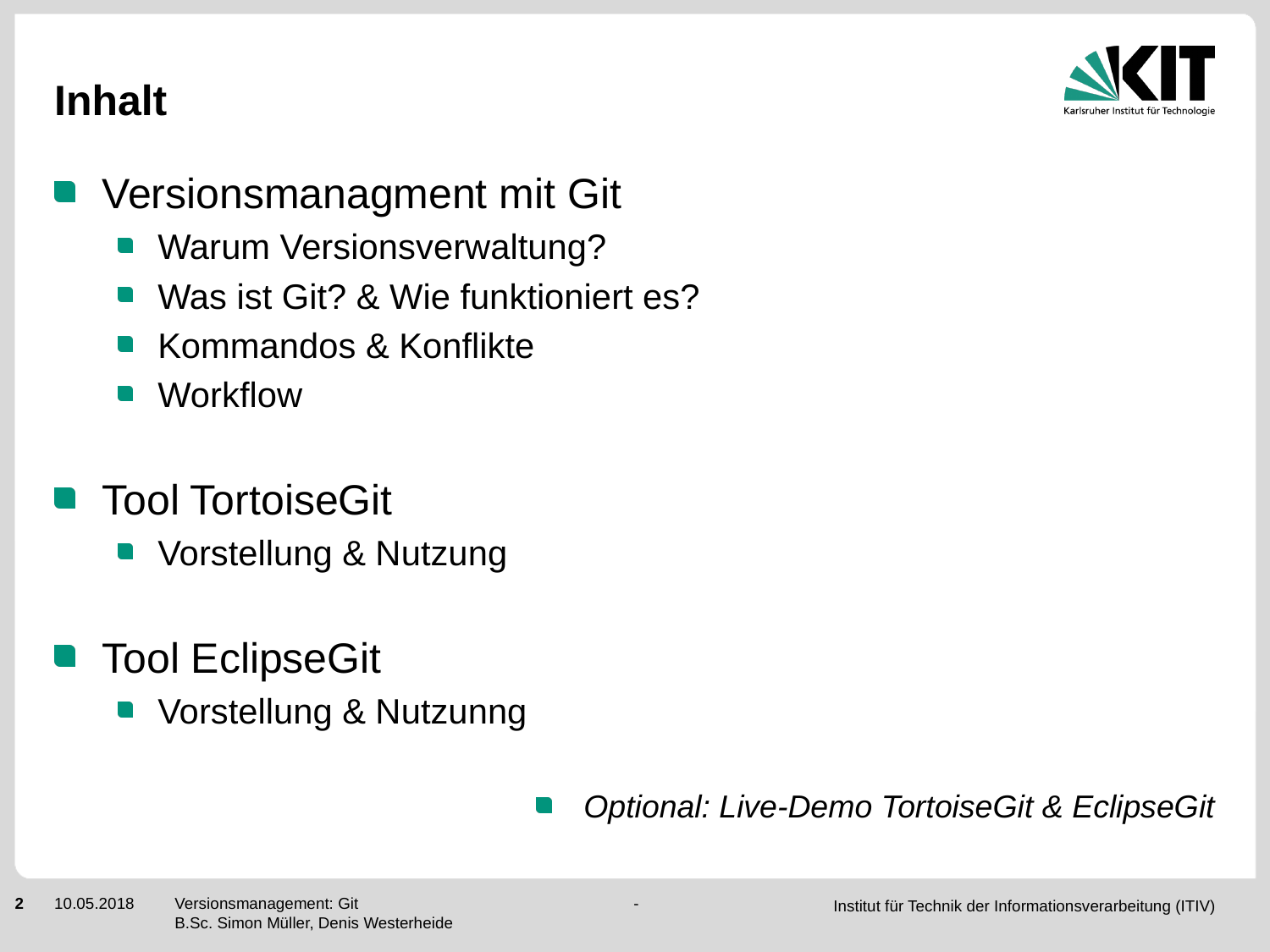

# Inhalt
Versionsmanagment mit Git
Warum Versionsverwaltung?
Was ist Git? & Wie funktioniert es?
Kommandos & Konflikte
Workflow

Tool TortoiseGit
Vorstellung & Nutzung

Tool EclipseGit
Vorstellung & Nutzunng

Optional: Live-Demo TortoiseGit & EclipseGit
2
10.05.2018
Versionsmanagement: Git                                                              - B.Sc. Simon Müller, Denis Westerheide